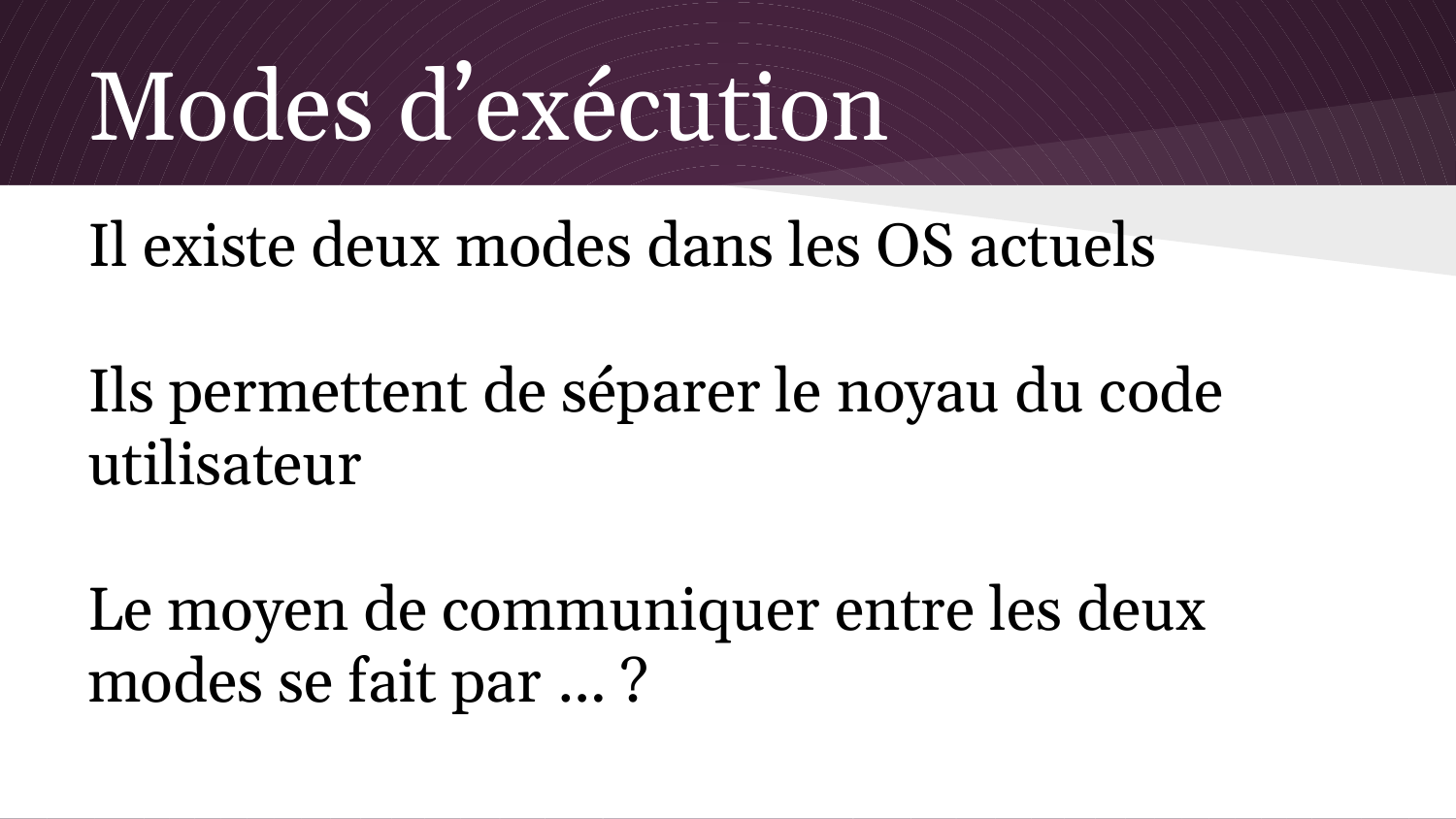

# Modes d’exécution
Il existe deux modes dans les OS actuels

Ils permettent de séparer le noyau du code utilisateur

Le moyen de communiquer entre les deux modes se fait par … ?